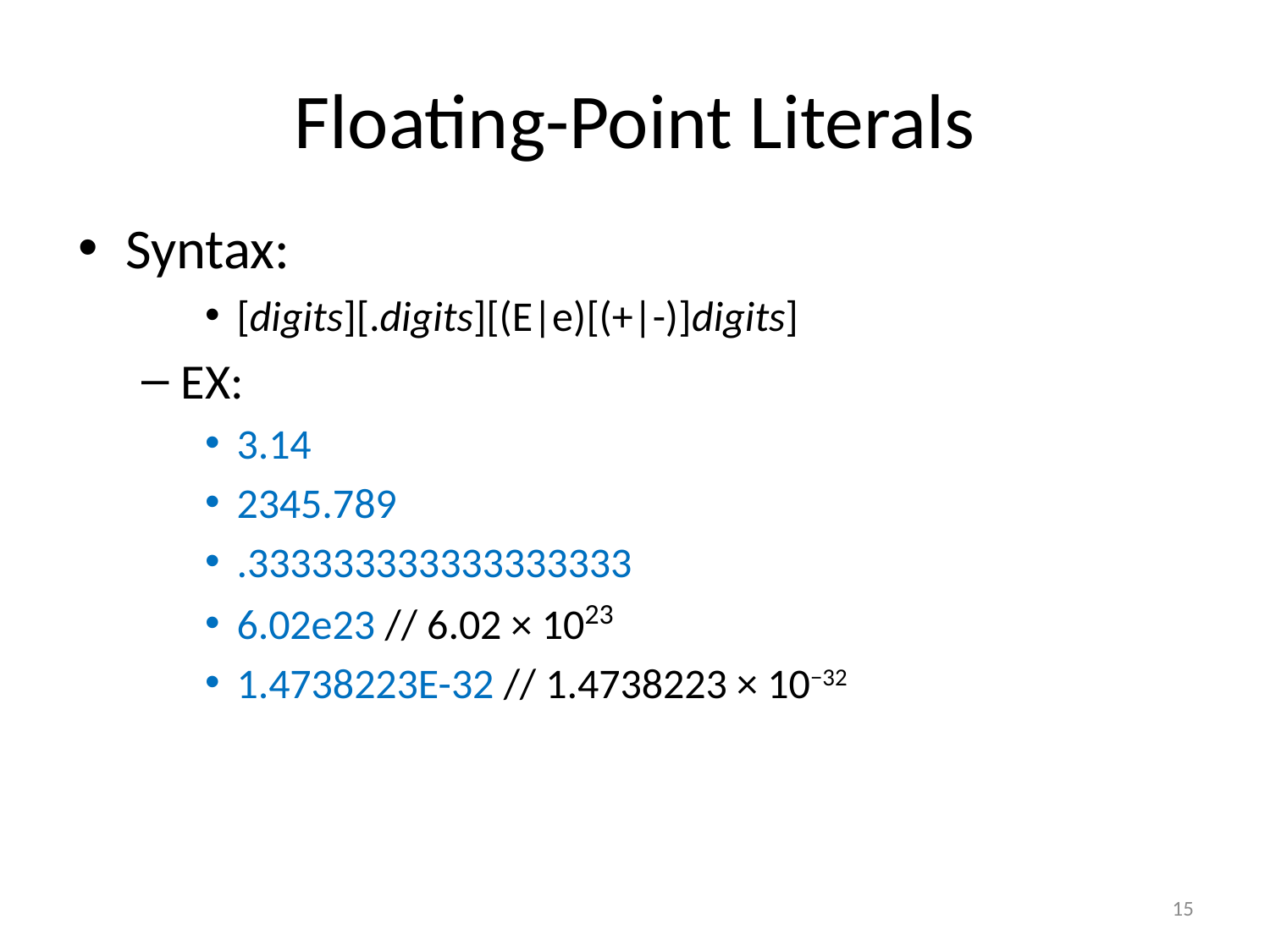

# Floating-Point Literals
Syntax:
[digits][.digits][(E|e)[(+|-)]digits]
EX:
3.14
2345.789
.333333333333333333
6.02e23 // 6.02 × 1023
1.4738223E-32 // 1.4738223 × 10−32
15